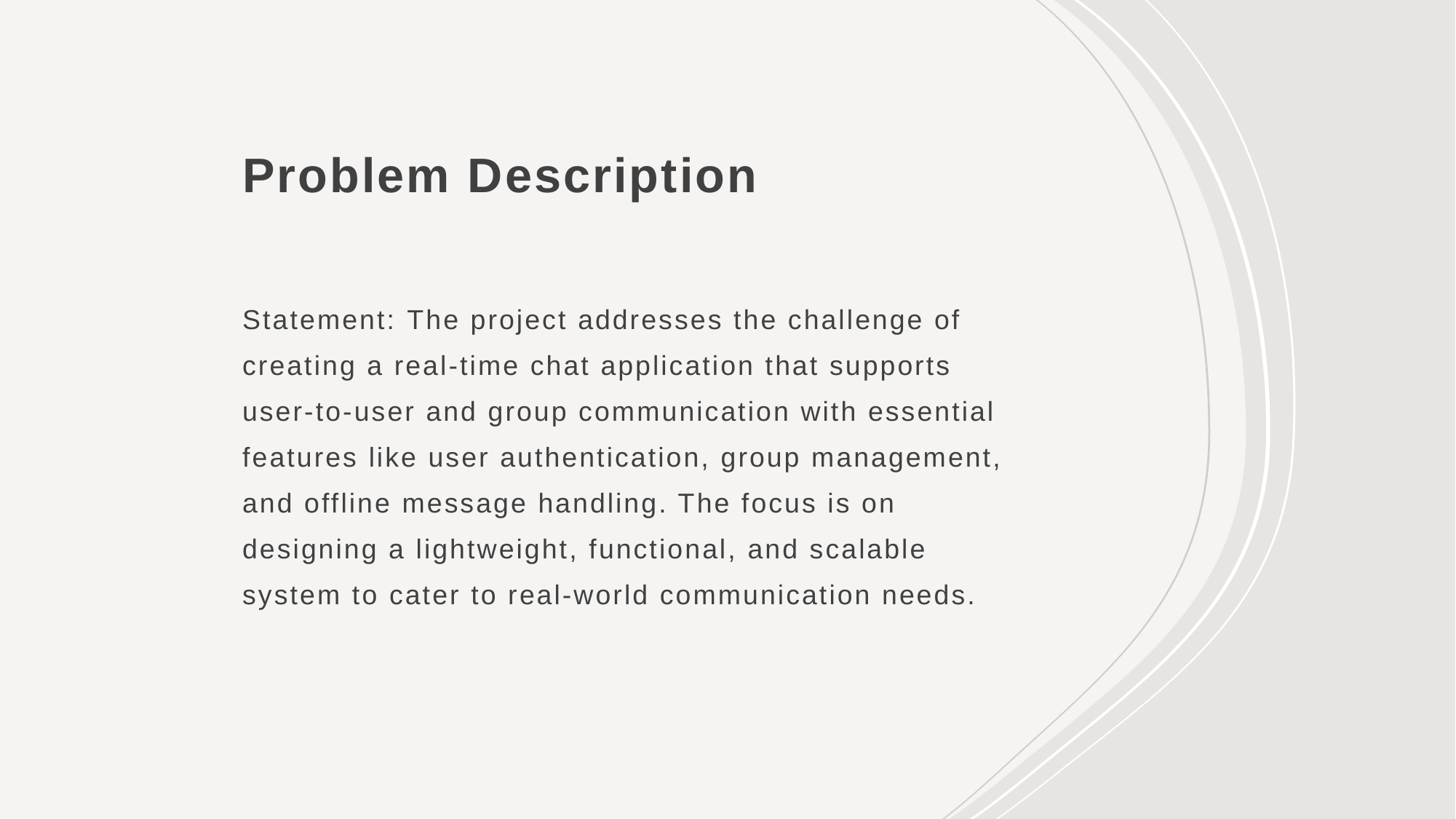

# Problem Description
Statement: The project addresses the challenge of creating a real-time chat application that supports user-to-user and group communication with essential features like user authentication, group management, and offline message handling. The focus is on designing a lightweight, functional, and scalable system to cater to real-world communication needs.